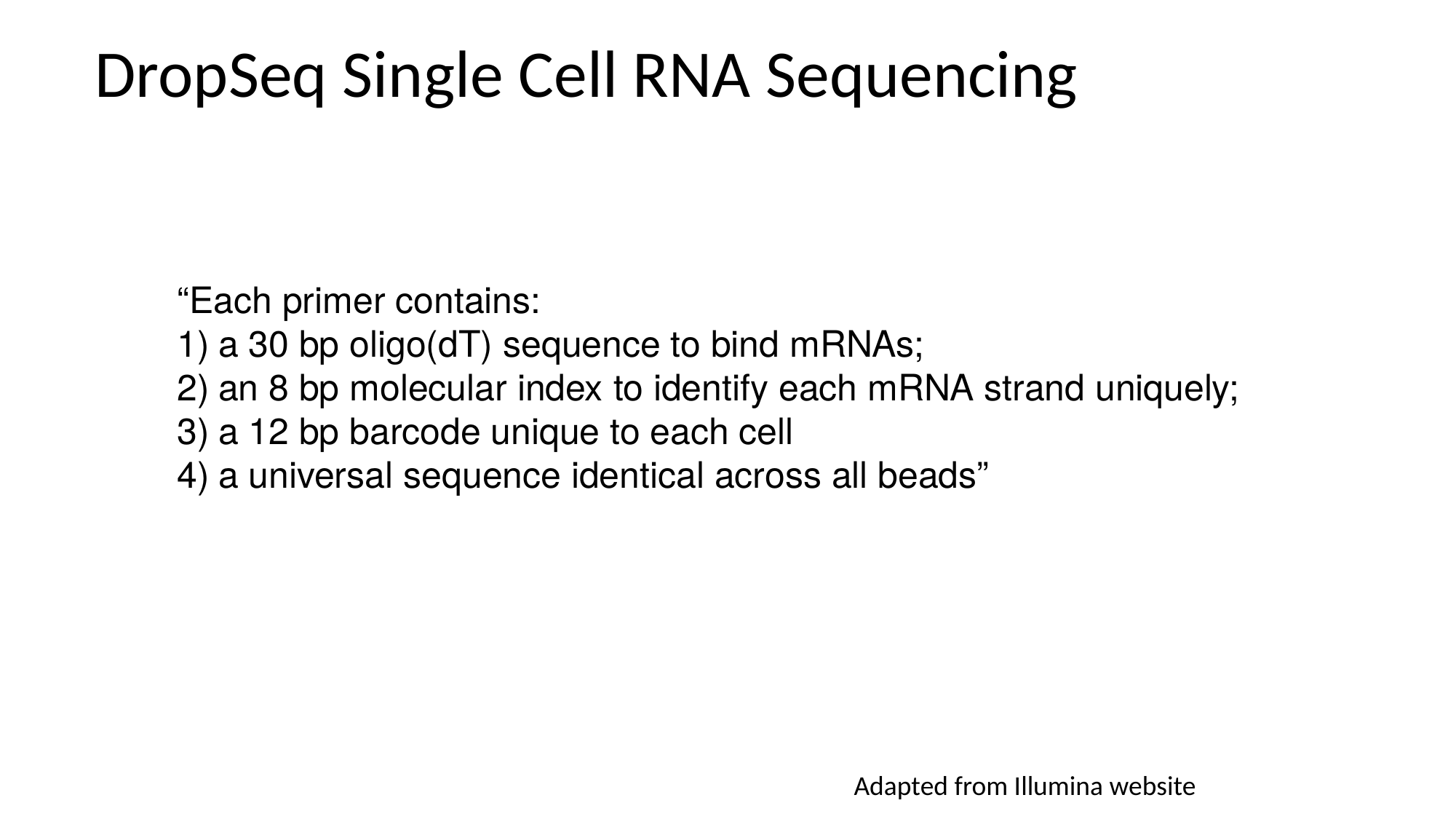

# DropSeq Single Cell RNA Sequencing
“Each primer contains:
a 30 bp oligo(dT) sequence to bind mRNAs;
an 8 bp molecular index to identify each mRNA strand uniquely;
a 12 bp barcode unique to each cell
a universal sequence identical across all beads”
Adapted from Illumina website